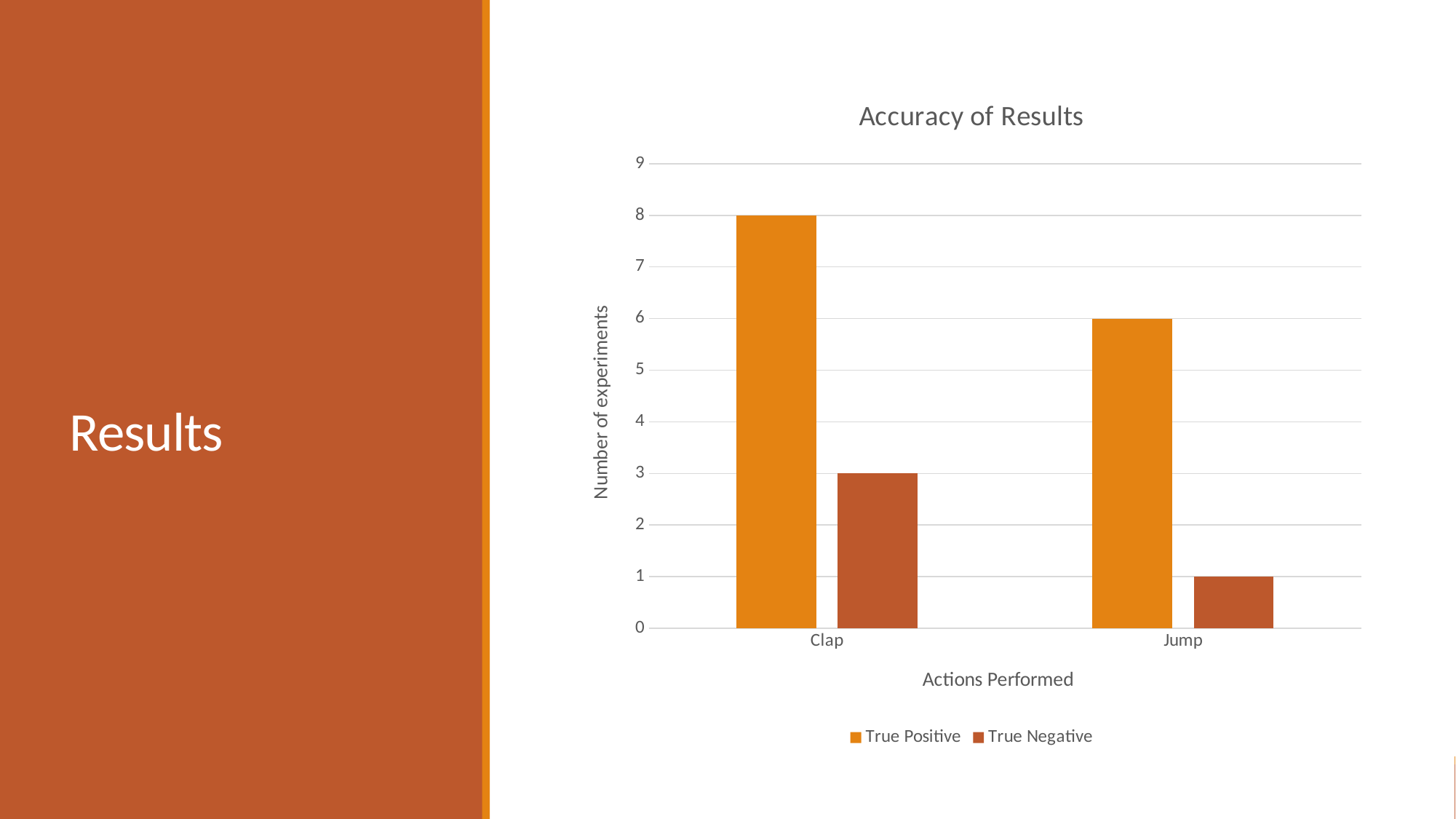

# Results

### Chart: Accuracy of Results

| Category | True Positive | True Negative |
|---|---|---|
| Clap | 8.0 | 3.0 |
| Jump | 6.0 | 1.0 |